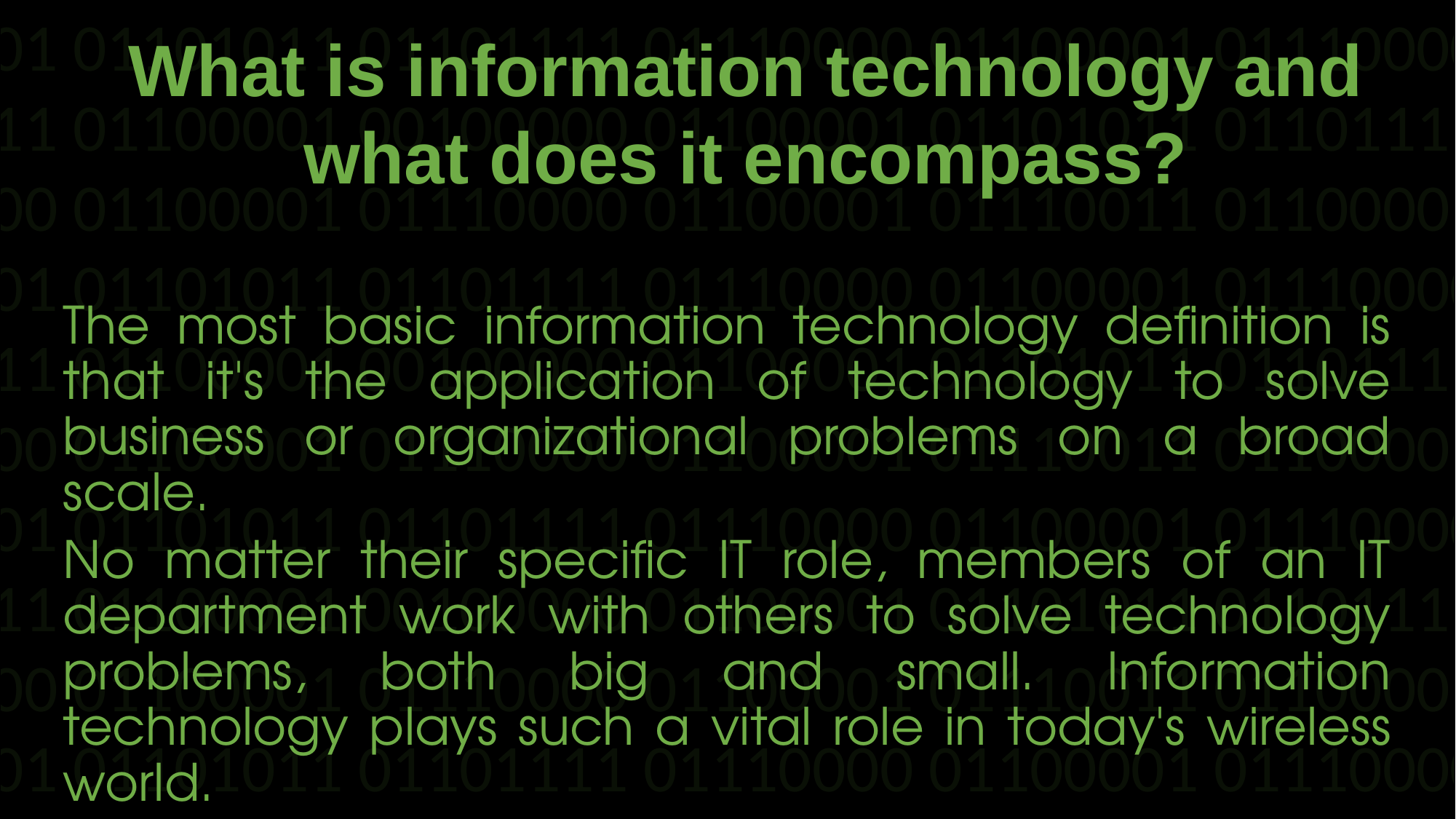

01110000 01100001 01110000 01100001 01110011 01100001 00100000 01100001 01101011 01101111 01110000 01100001 01110000 01100001 01110011 01100001 00100000 01100001 01101011 01101111
01110000 01100001 01110000 01100001 01110011 01100001 00100000 01100001 01101011 01101111 01110000 01100001 01110000 01100001 01110011 01100001 00100000 01100001 01101011 01101111
01110000 01100001 01110000 01100001 01110011 01100001 00100000 01100001 01101011 01101111 01110000 01100001 01110000 01100001 01110011 01100001 00100000 01100001 01101011 01101111
01110000 01100001 01110000 01100001 01110011 01100001 00100000 01100001 01101011 01101111 01110000 01100001 01110000 01100001 01110011 01100001 00100000 01100001 01101011 01101111
What is information technology and what does it encompass?

The most basic information technology definition is that it's the application of technology to solve business or organizational problems on a broad scale.
No matter their specific IT role, members of an IT department work with others to solve technology problems, both big and small. Information technology plays such a vital role in today's wireless world.